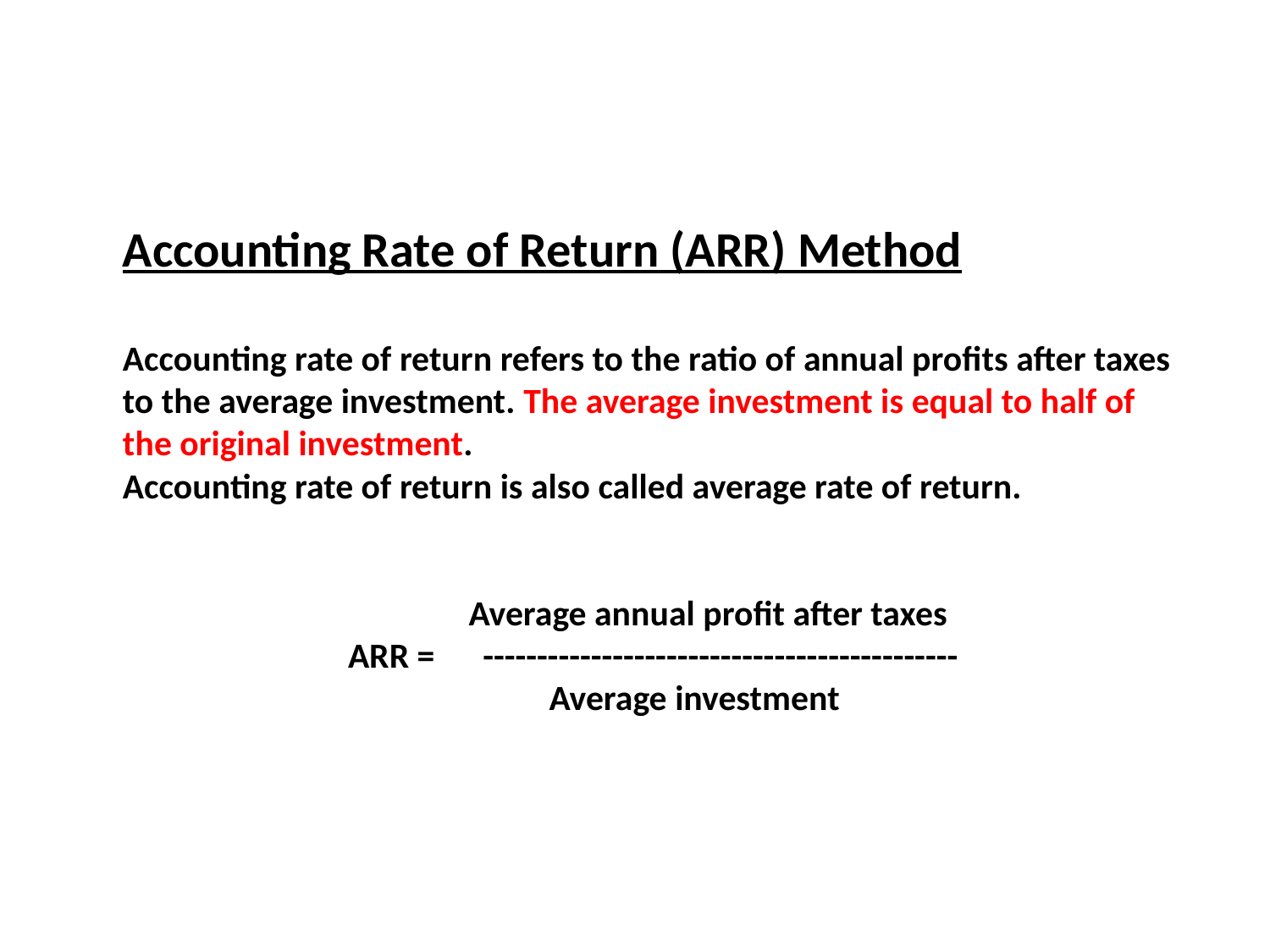

Accounting Rate of Return (ARR) Method

Accounting rate of return refers to the ratio of annual profits after taxes
to the average investment. The average investment is equal to half of
the original investment.
Accounting rate of return is also called average rate of return.

                                           Average annual profit after taxes
                            ARR =      --------------------------------------------
                                                     Average investment